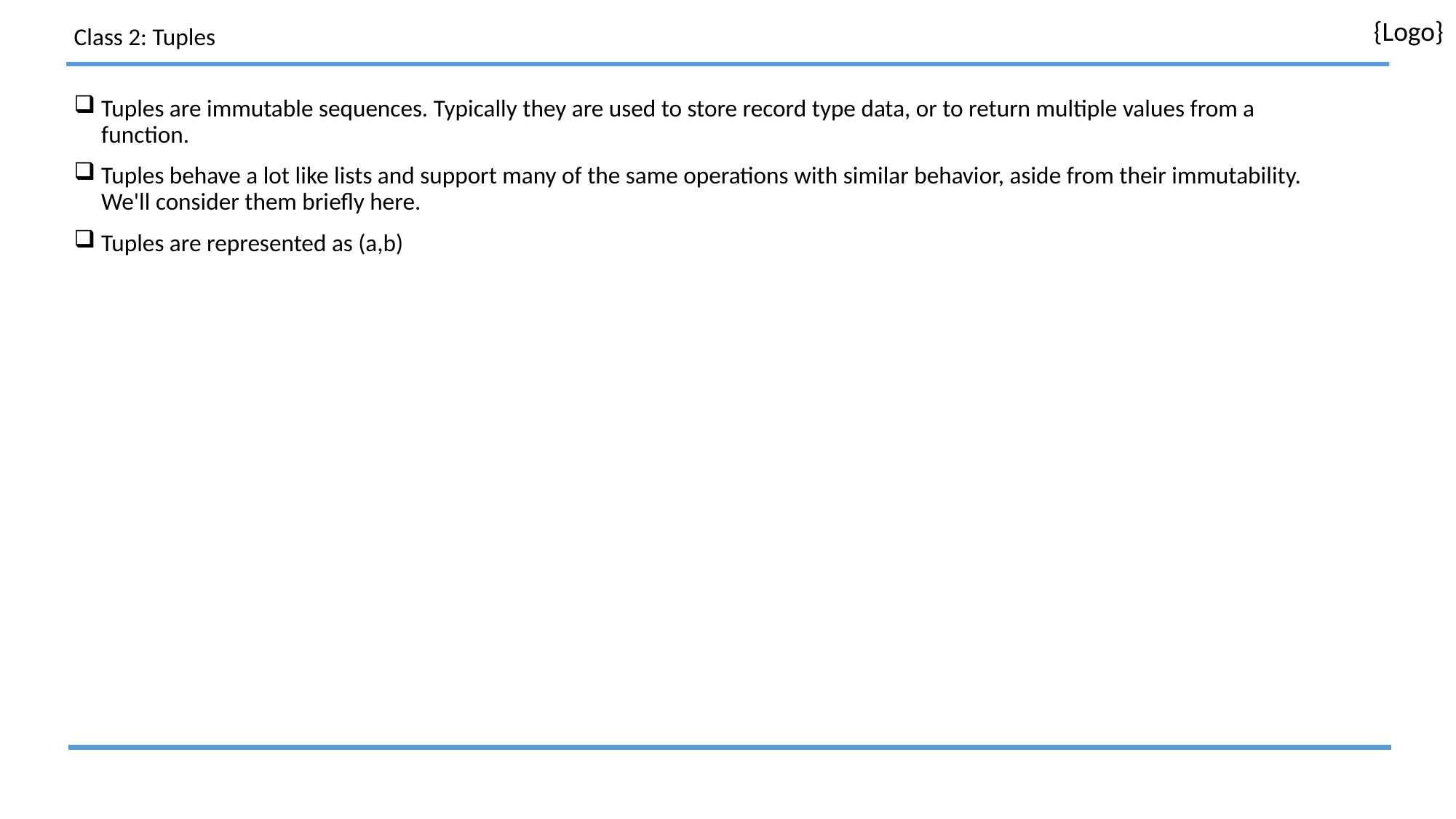

# Class 2: Tuples
Tuples are immutable sequences. Typically they are used to store record type data, or to return multiple values from a function.
Tuples behave a lot like lists and support many of the same operations with similar behavior, aside from their immutability. We'll consider them briefly here.
Tuples are represented as (a,b)